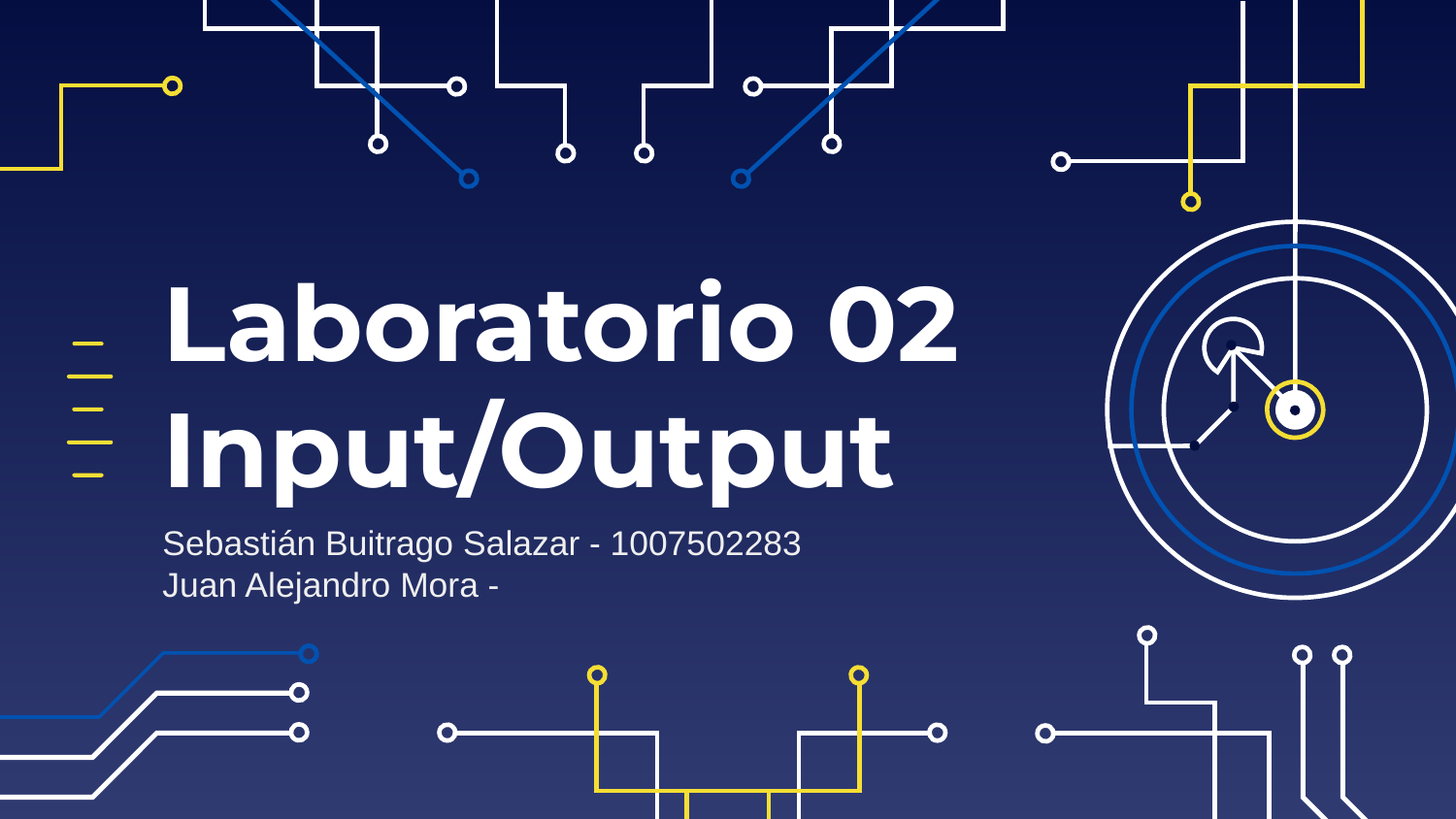

# Laboratorio 02
Input/Output
Sebastián Buitrago Salazar - 1007502283
Juan Alejandro Mora -